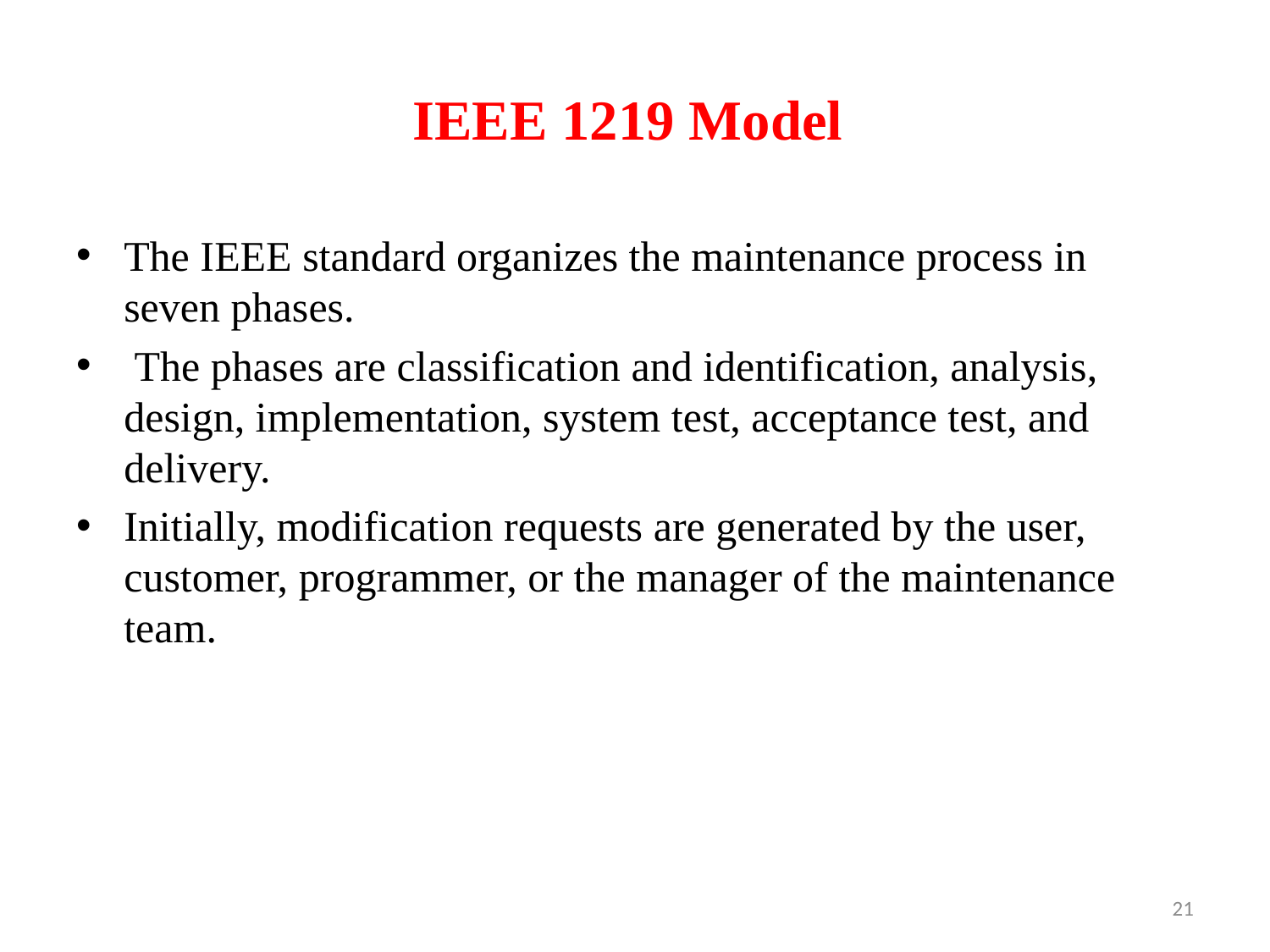

# IEEE 1219 Model
The IEEE standard organizes the maintenance process in seven phases.
 The phases are classification and identification, analysis, design, implementation, system test, acceptance test, and delivery.
Initially, modification requests are generated by the user, customer, programmer, or the manager of the maintenance team.
21